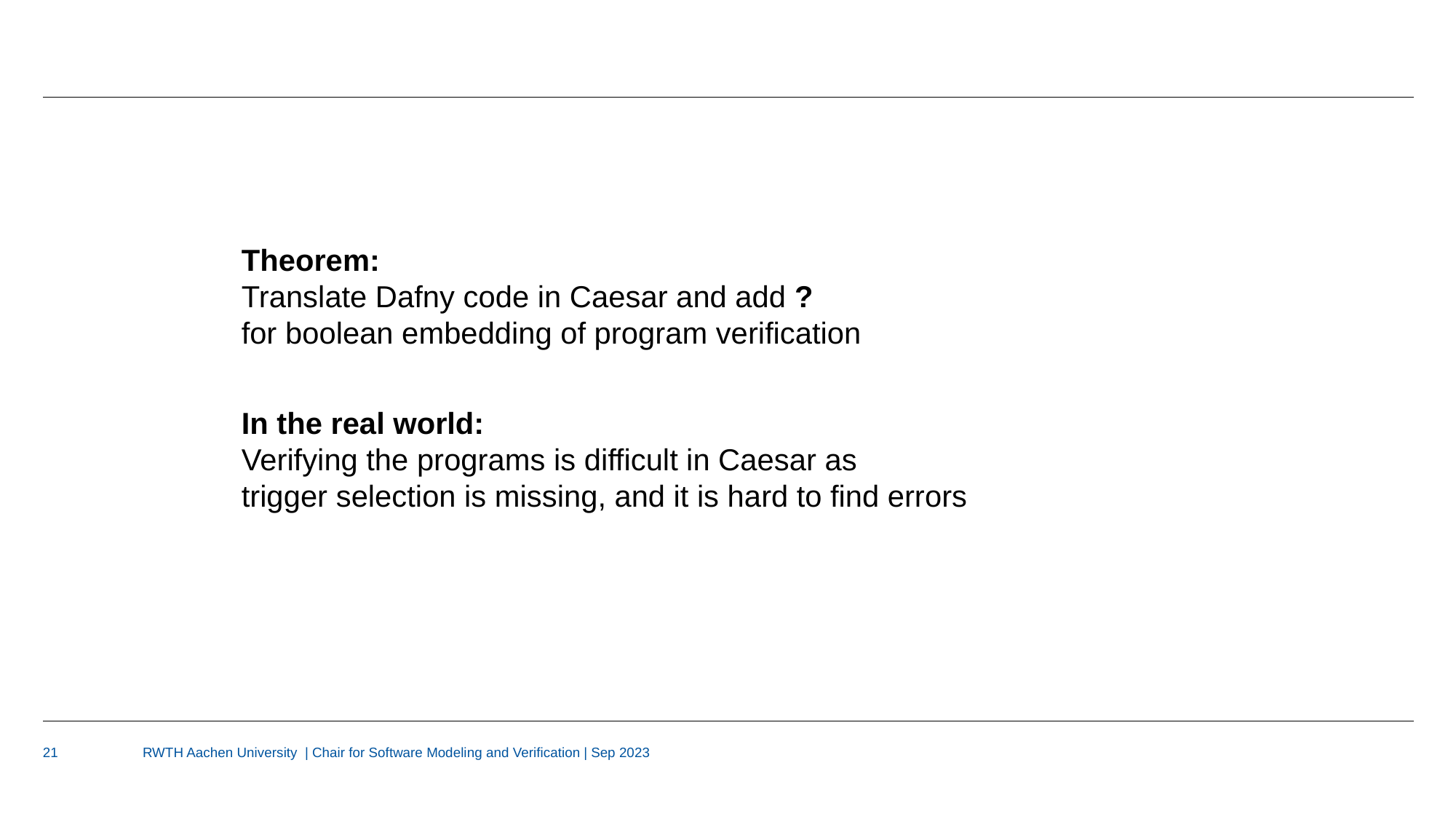

#
Theorem:
Translate Dafny code in Caesar and add ?
for boolean embedding of program verification
In the real world:
Verifying the programs is difficult in Caesar as
trigger selection is missing, and it is hard to find errors